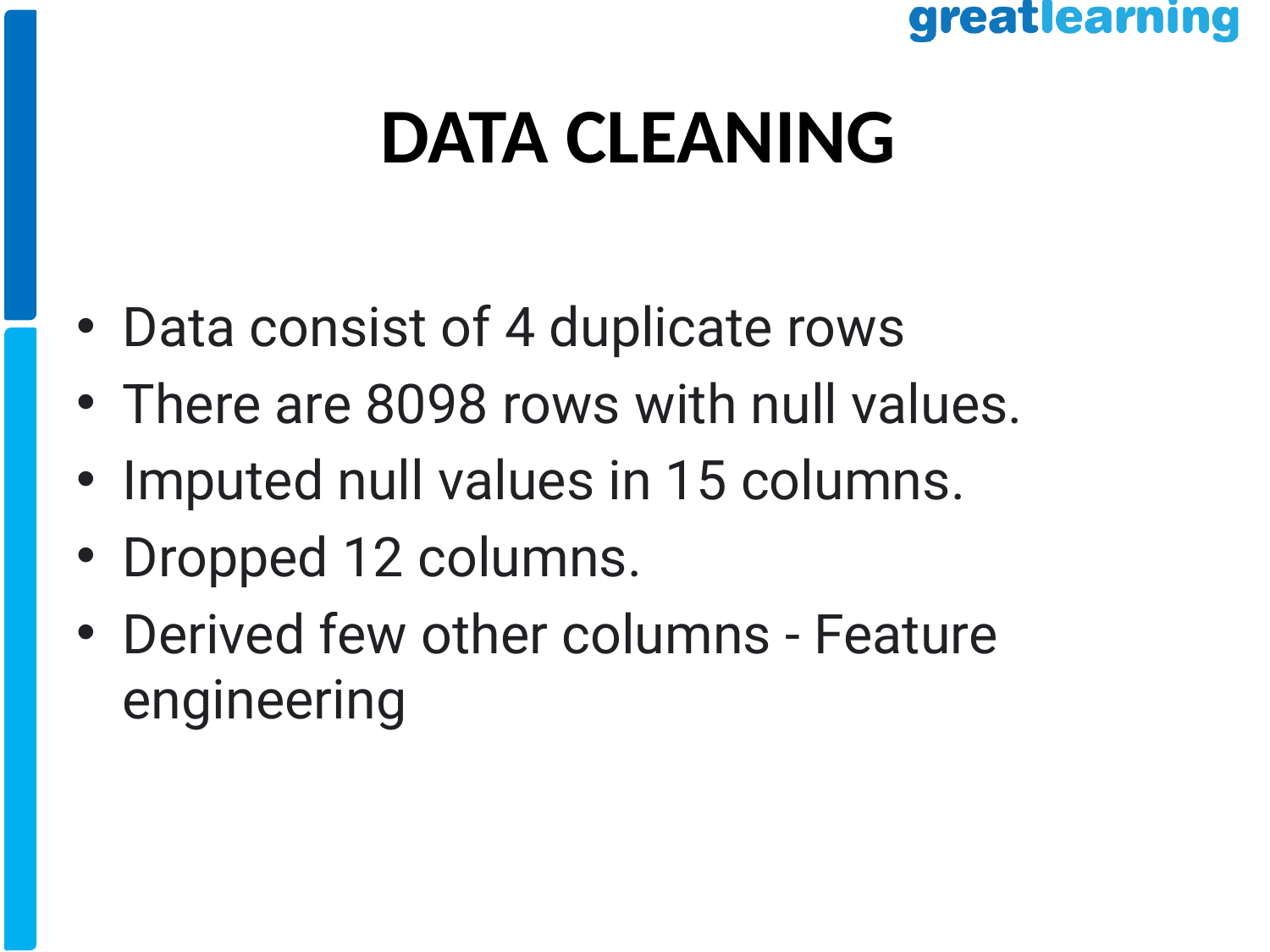

# DATA CLEANING
Data consist of 4 duplicate rows
There are 8098 rows with null values.
Imputed null values in 15 columns.
Dropped 12 columns.
Derived few other columns - Feature engineering